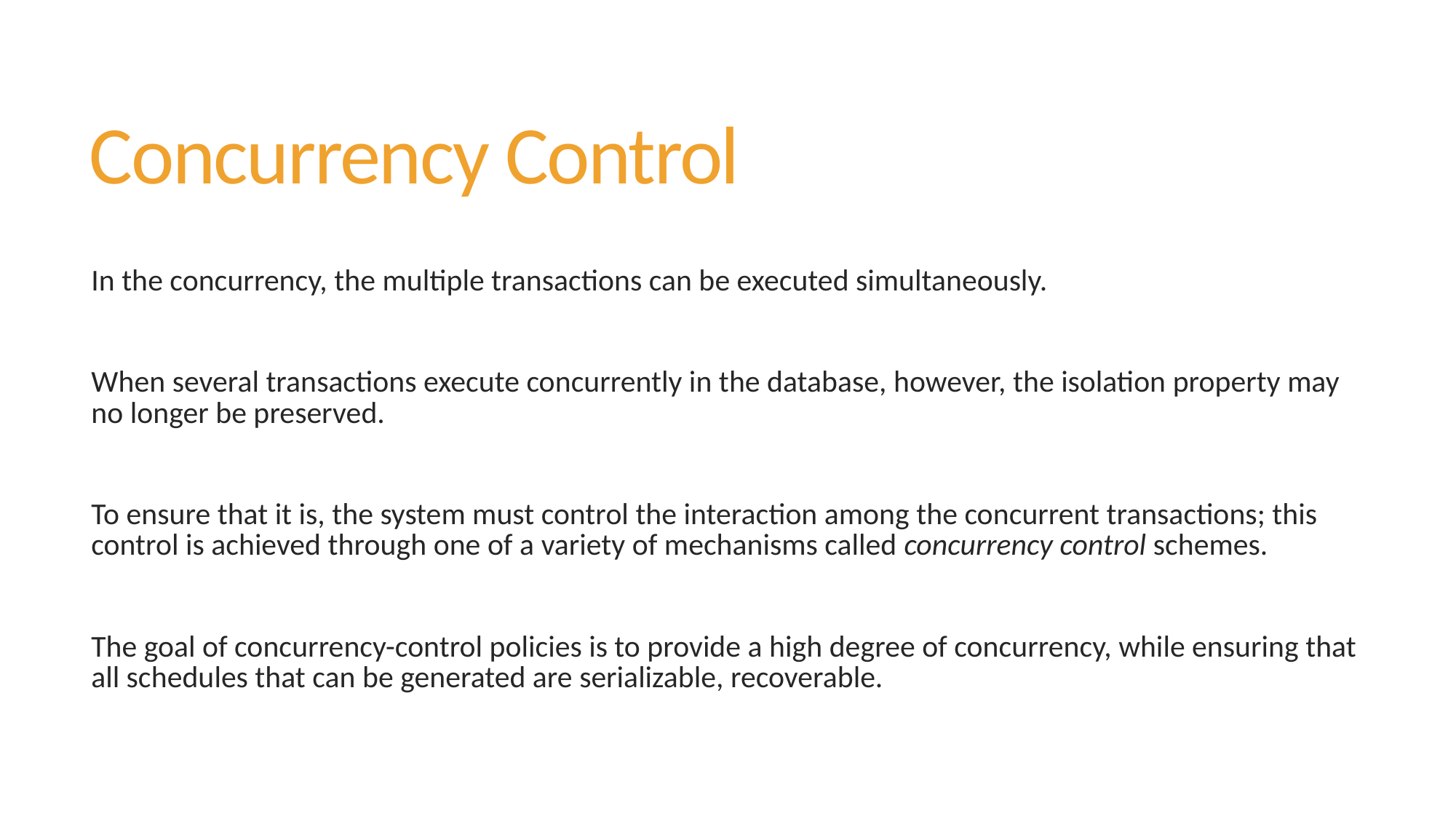

# Concurrency Control
In the concurrency, the multiple transactions can be executed simultaneously.

When several transactions execute concurrently in the database, however, the isolation property may no longer be preserved.

To ensure that it is, the system must control the interaction among the concurrent transactions; this control is achieved through one of a variety of mechanisms called concurrency control schemes.

The goal of concurrency-control policies is to provide a high degree of concurrency, while ensuring that all schedules that can be generated are serializable, recoverable.